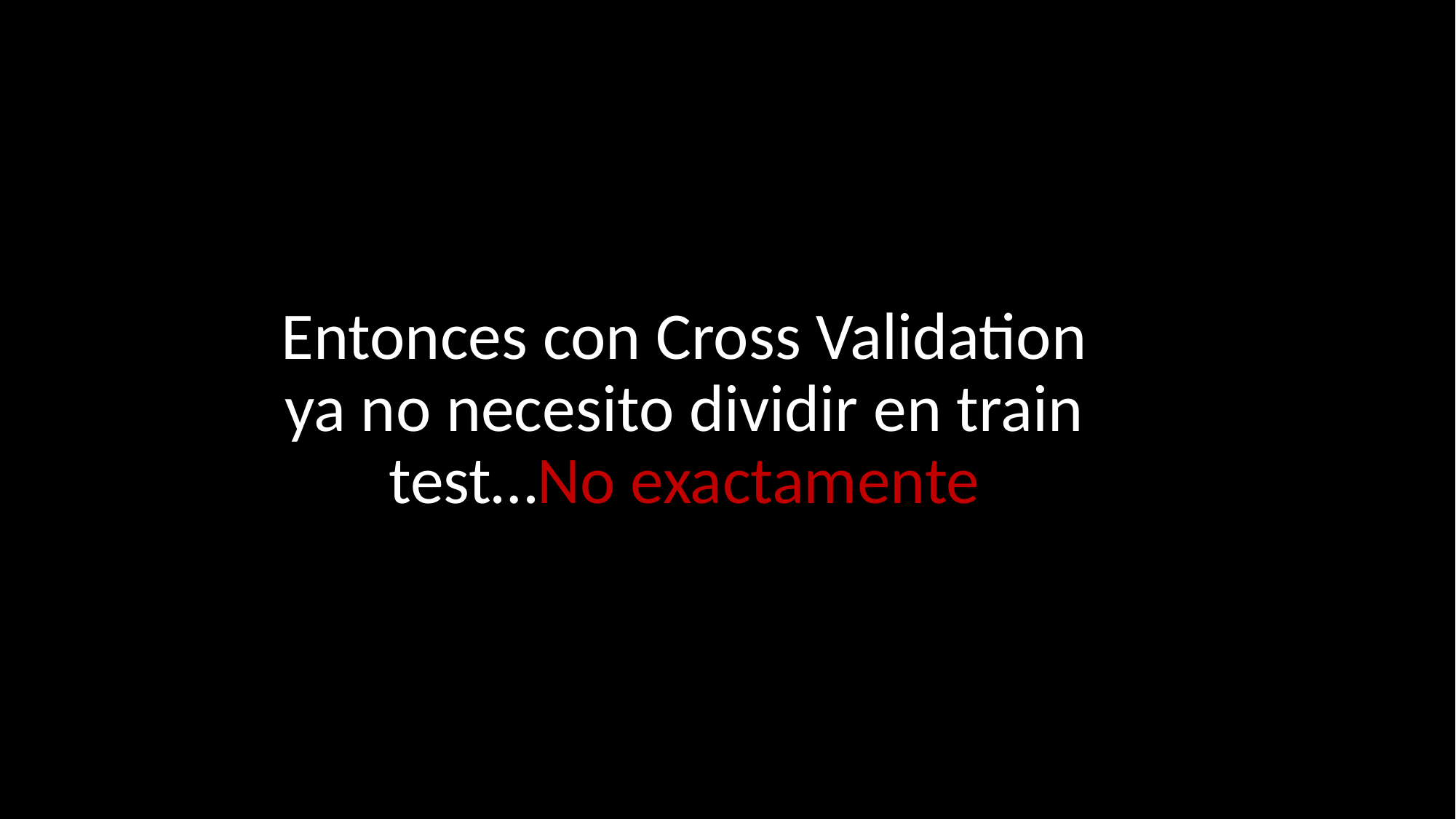

# Entonces con Cross Validation ya no necesito dividir en train test…No exactamente